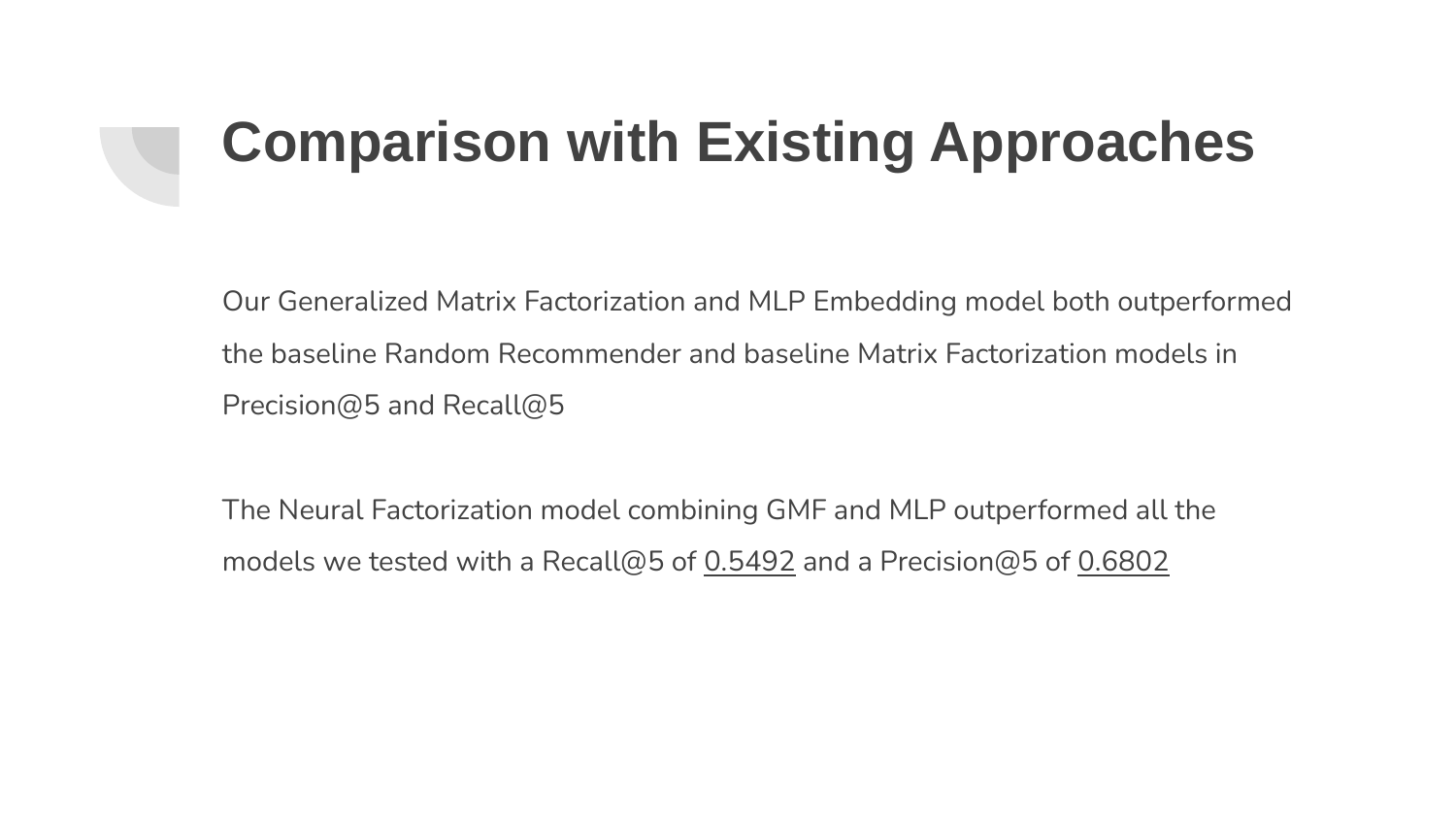

# Comparison with Existing Approaches
Our Generalized Matrix Factorization and MLP Embedding model both outperformed the baseline Random Recommender and baseline Matrix Factorization models in Precision@5 and Recall@5

The Neural Factorization model combining GMF and MLP outperformed all the models we tested with a Recall@5 of 0.5492 and a Precision@5 of 0.6802